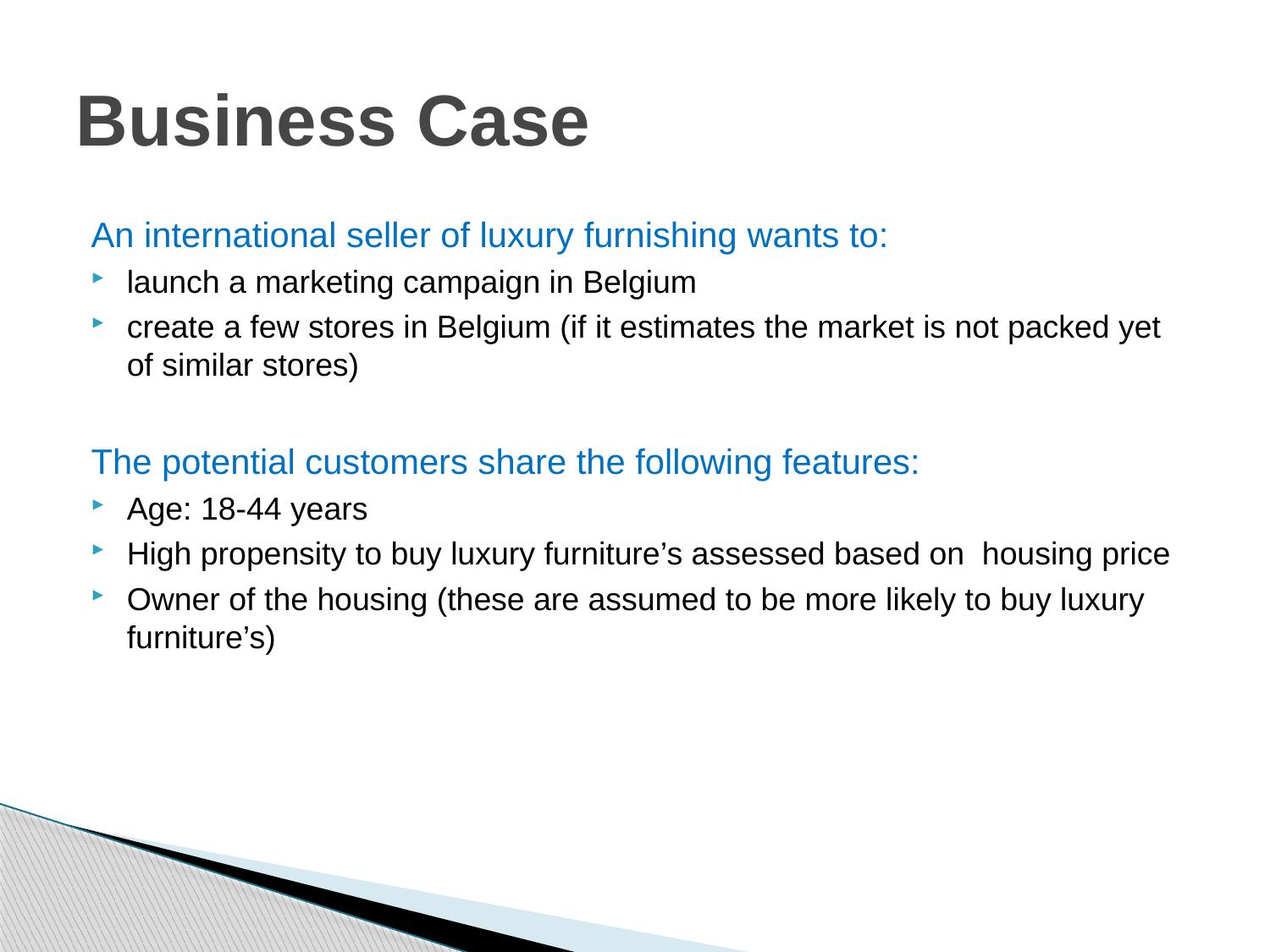

# Business Case
An international seller of luxury furnishing wants to:
launch a marketing campaign in Belgium
create a few stores in Belgium (if it estimates the market is not packed yet of similar stores)

The potential customers share the following features:
Age: 18-44 years
High propensity to buy luxury furniture’s assessed based on  housing price
Owner of the housing (these are assumed to be more likely to buy luxury furniture’s)